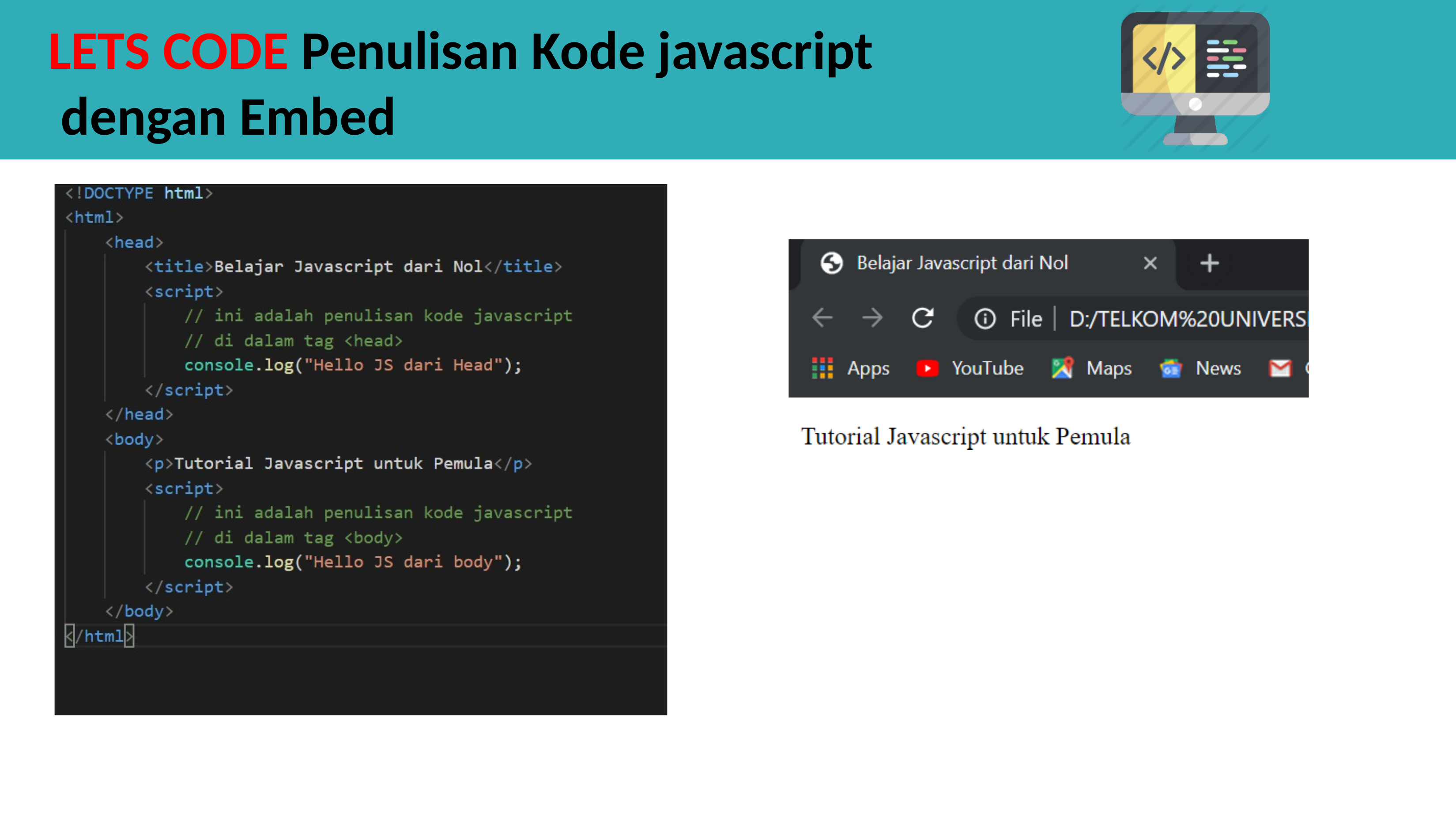

# LETS CODE Penulisan Kode javascript  dengan Embed